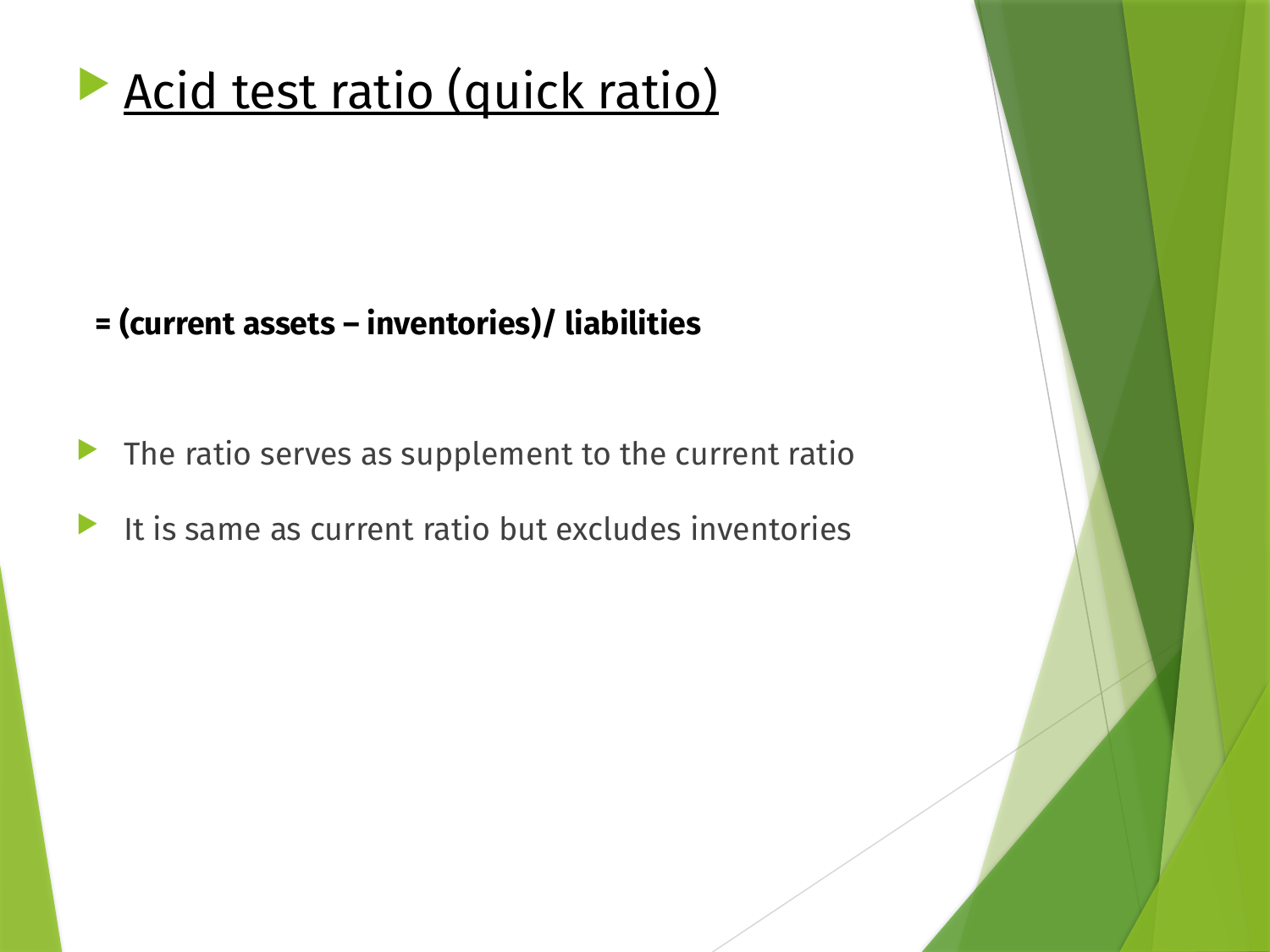

Acid test ratio (quick ratio)

= (current assets – inventories)/ liabilities

The ratio serves as supplement to the current ratio
It is same as current ratio but excludes inventories